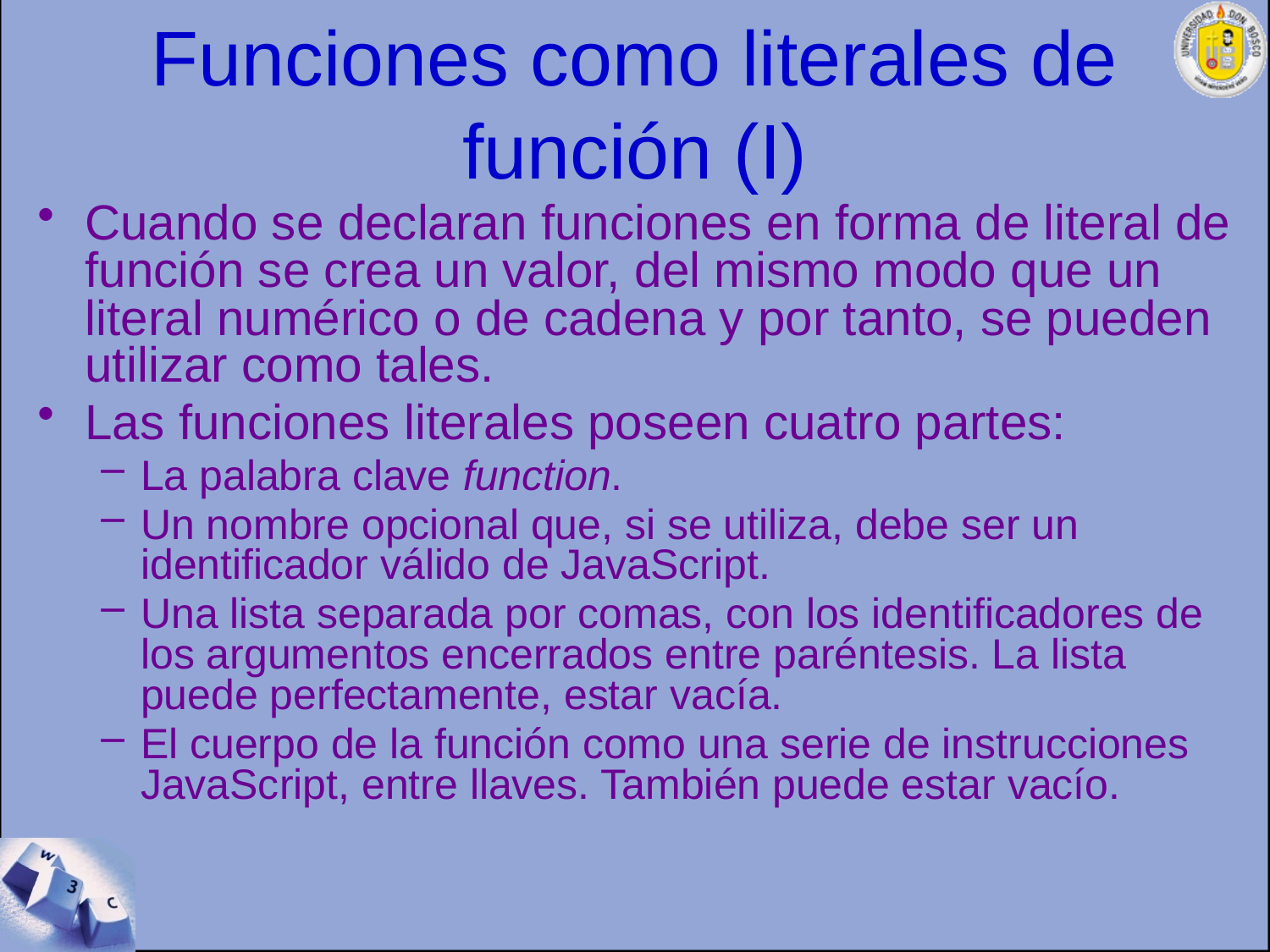

# Funciones como literales de función (I)
Cuando se declaran funciones en forma de literal de función se crea un valor, del mismo modo que un literal numérico o de cadena y por tanto, se pueden utilizar como tales.
Las funciones literales poseen cuatro partes:
La palabra clave function.
Un nombre opcional que, si se utiliza, debe ser un identificador válido de JavaScript.
Una lista separada por comas, con los identificadores de los argumentos encerrados entre paréntesis. La lista puede perfectamente, estar vacía.
El cuerpo de la función como una serie de instrucciones JavaScript, entre llaves. También puede estar vacío.